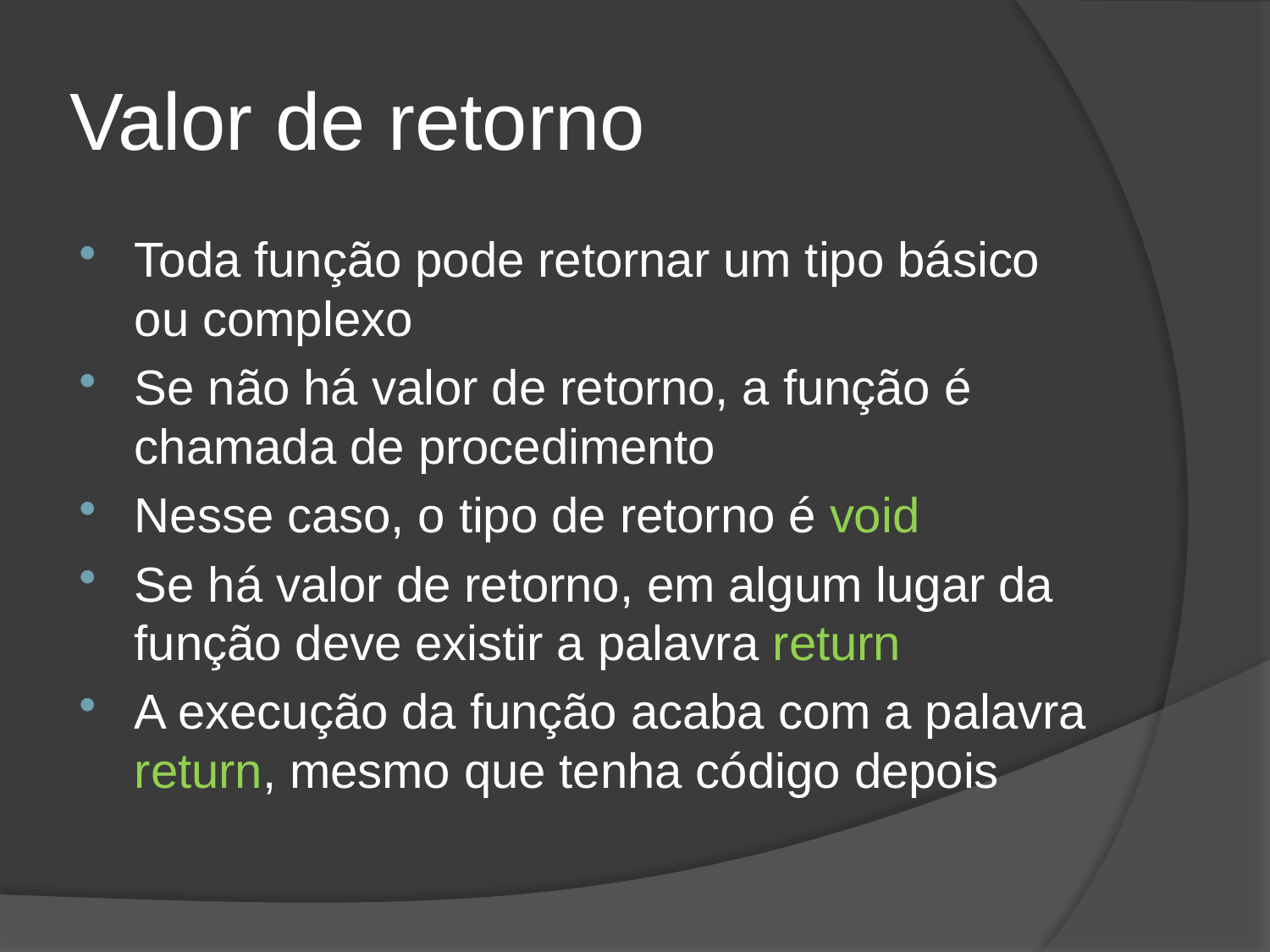

# Valor de retorno
Toda função pode retornar um tipo básico ou complexo
Se não há valor de retorno, a função é chamada de procedimento
Nesse caso, o tipo de retorno é void
Se há valor de retorno, em algum lugar da função deve existir a palavra return
A execução da função acaba com a palavra return, mesmo que tenha código depois